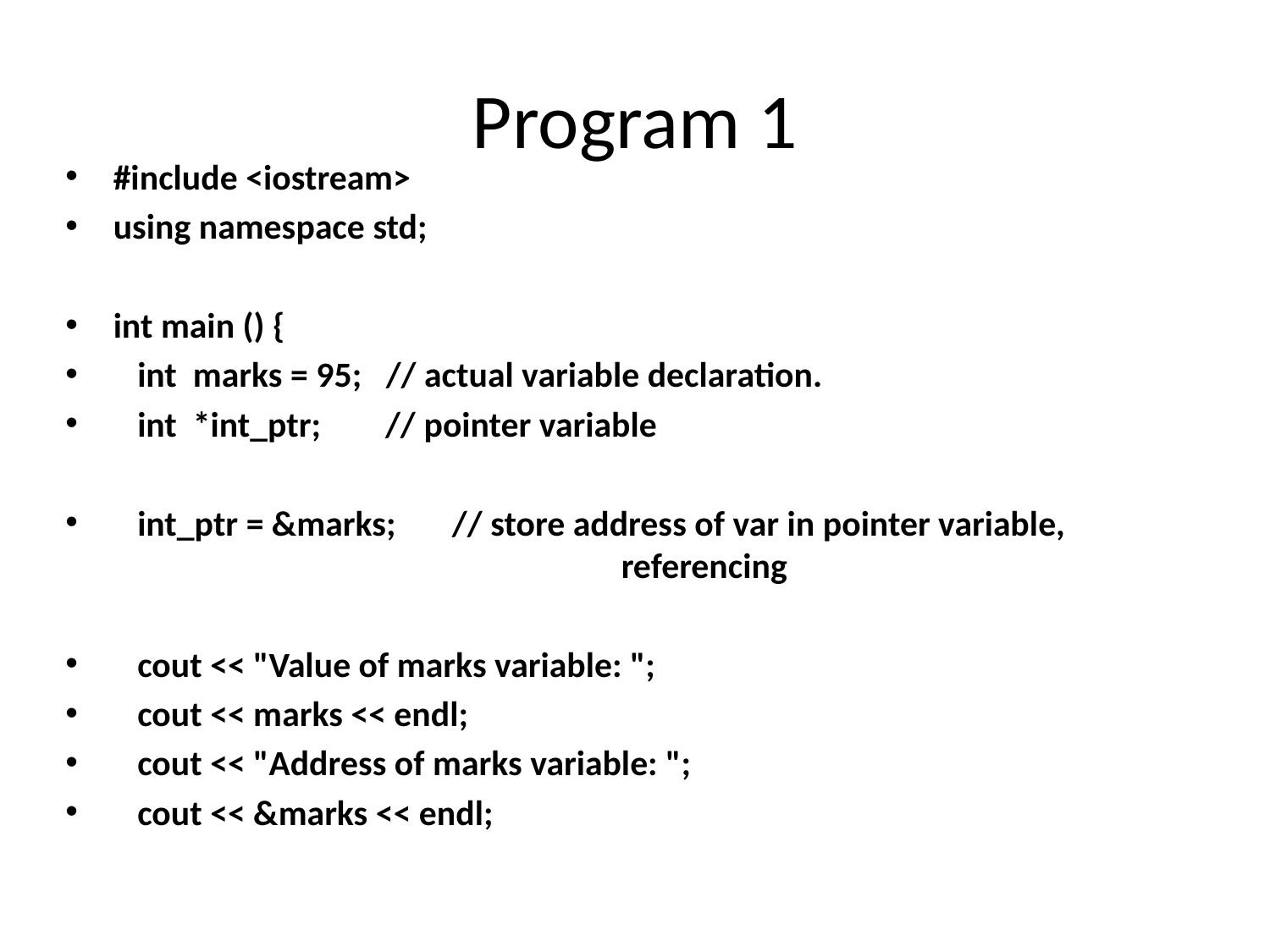

# Program 1
#include <iostream>
using namespace std;

int main () {
   int  marks = 95;   // actual variable declaration.
   int  *int_ptr;        // pointer variable

   int_ptr = &marks;       // store address of var in pointer variable, 					referencing

   cout << "Value of marks variable: ";
   cout << marks << endl;
   cout << "Address of marks variable: ";
   cout << &marks << endl;